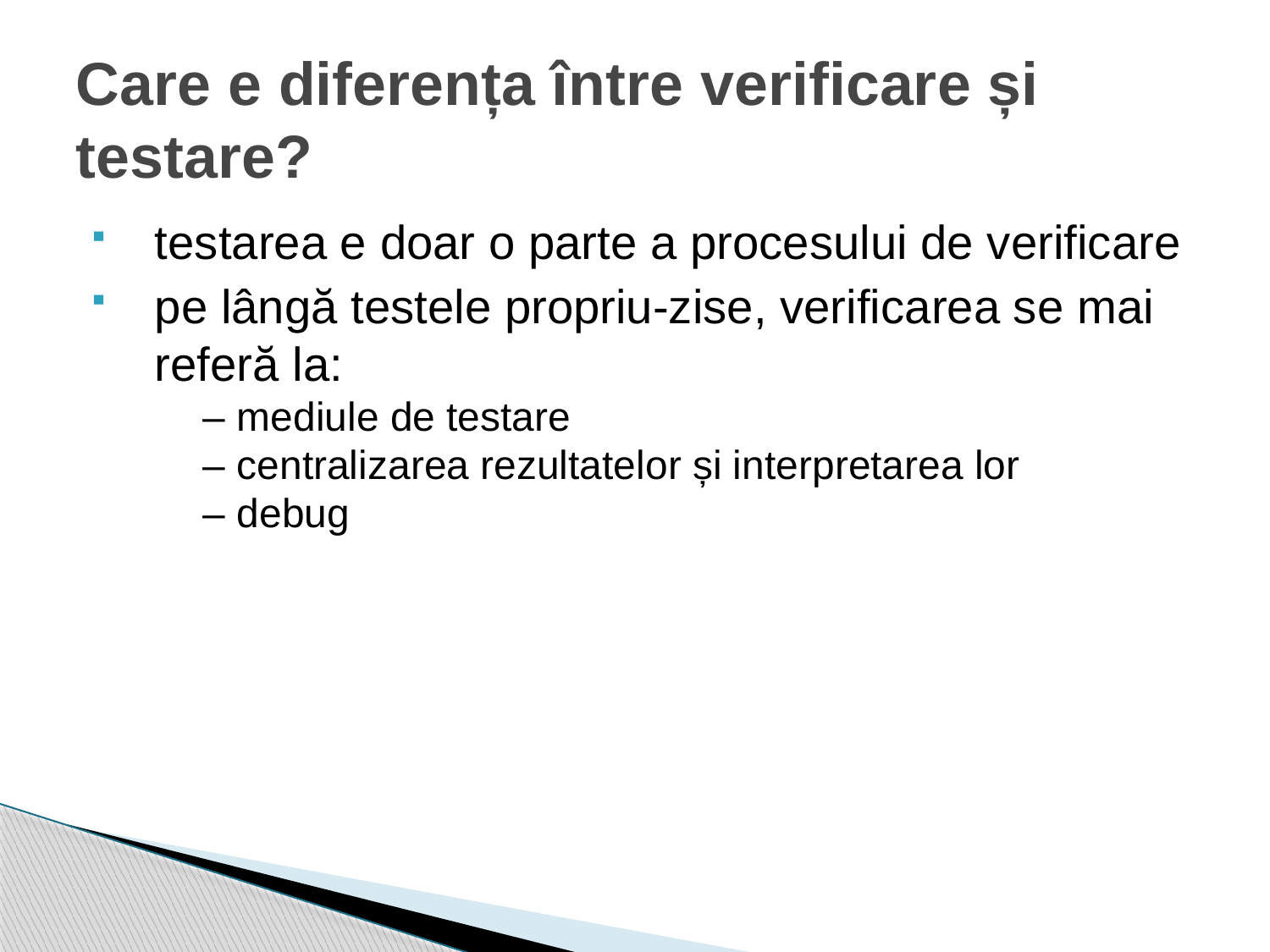

Care e diferența între verificare și testare?
testarea e doar o parte a procesului de verificare
pe lângă testele propriu-zise, verificarea se mai referă la:
	– mediule de testare
	– centralizarea rezultatelor și interpretarea lor
	– debug